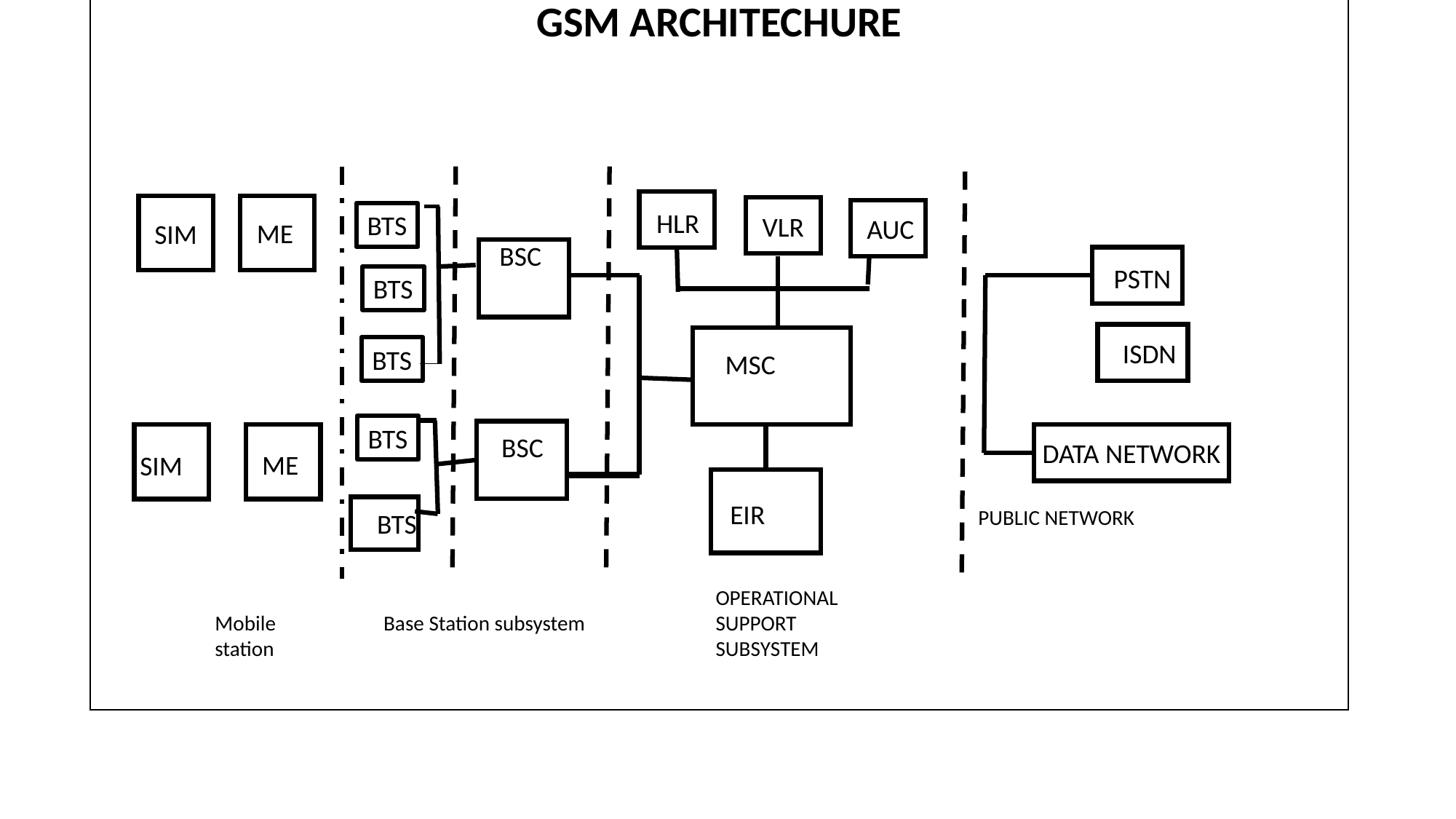

GSM ARCHITECHURE

                                                                                           PUBLIC NETWORK

SIM

HLR
BTS
VLR
AUC
ME
BSC

PSTN
BTS

ISDN
BTS
MSC
BTS

BSC

DATA NETWORK
ME
SIM
OMC
EIR

BTS
OPERATIONAL SUPPORT SUBSYSTEM
Mobile
station
Base Station subsystem